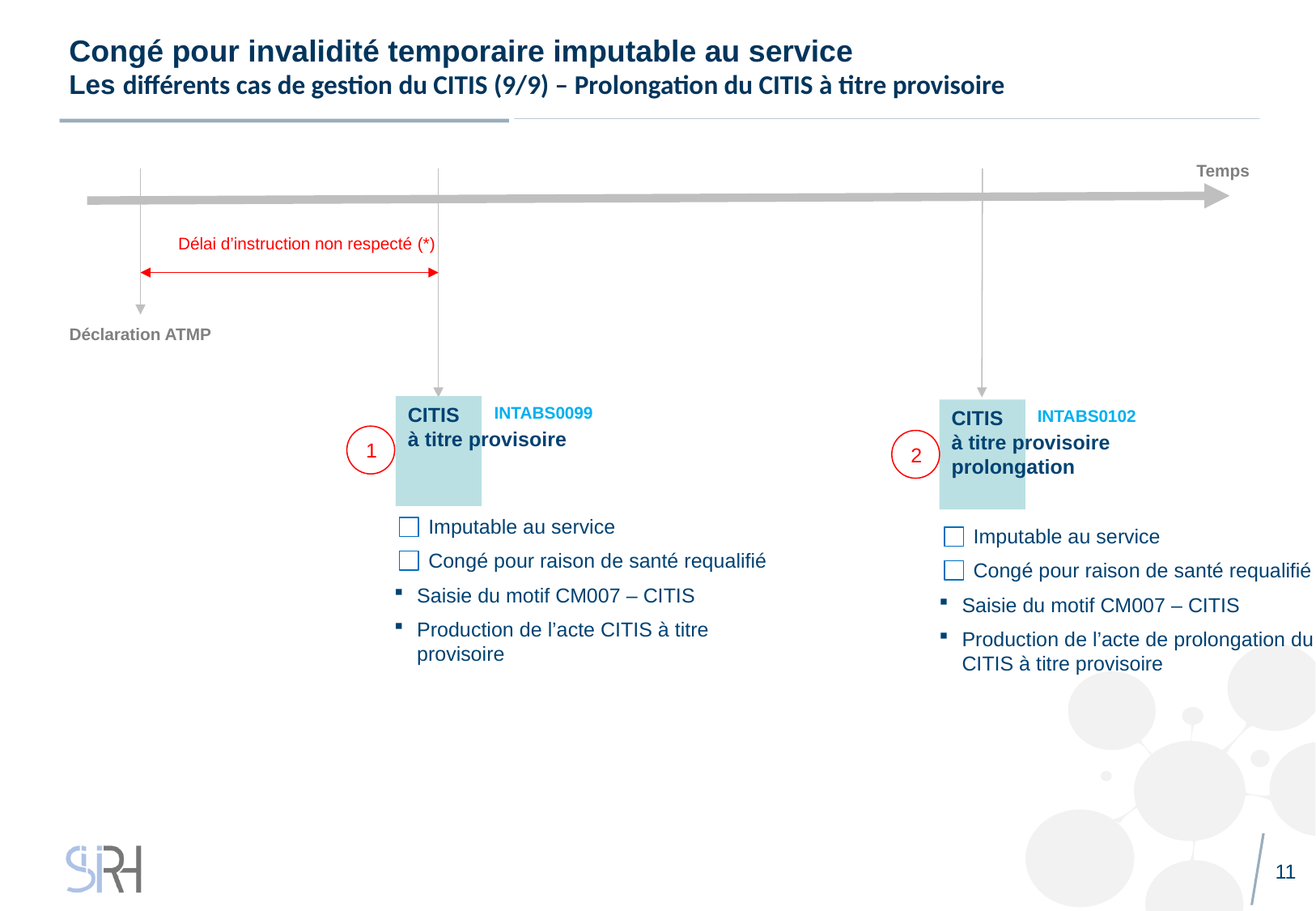

# Congé pour invalidité temporaire imputable au service Les différents cas de gestion du CITIS (9/9) – Prolongation du CITIS à titre provisoire
Temps
Délai d’instruction non respecté (*)
Déclaration ATMP
CITIS
à titre provisoire
INTABS0099
CITIS
à titre provisoire
prolongation
INTABS0102
1
2
      Imputable au service
      Congé pour raison de santé requalifié
Saisie du motif CM007 – CITIS
Production de l’acte CITIS à titre provisoire

      Imputable au service
      Congé pour raison de santé requalifié
Saisie du motif CM007 – CITIS
Production de l’acte de prolongation du CITIS à titre provisoire

 11